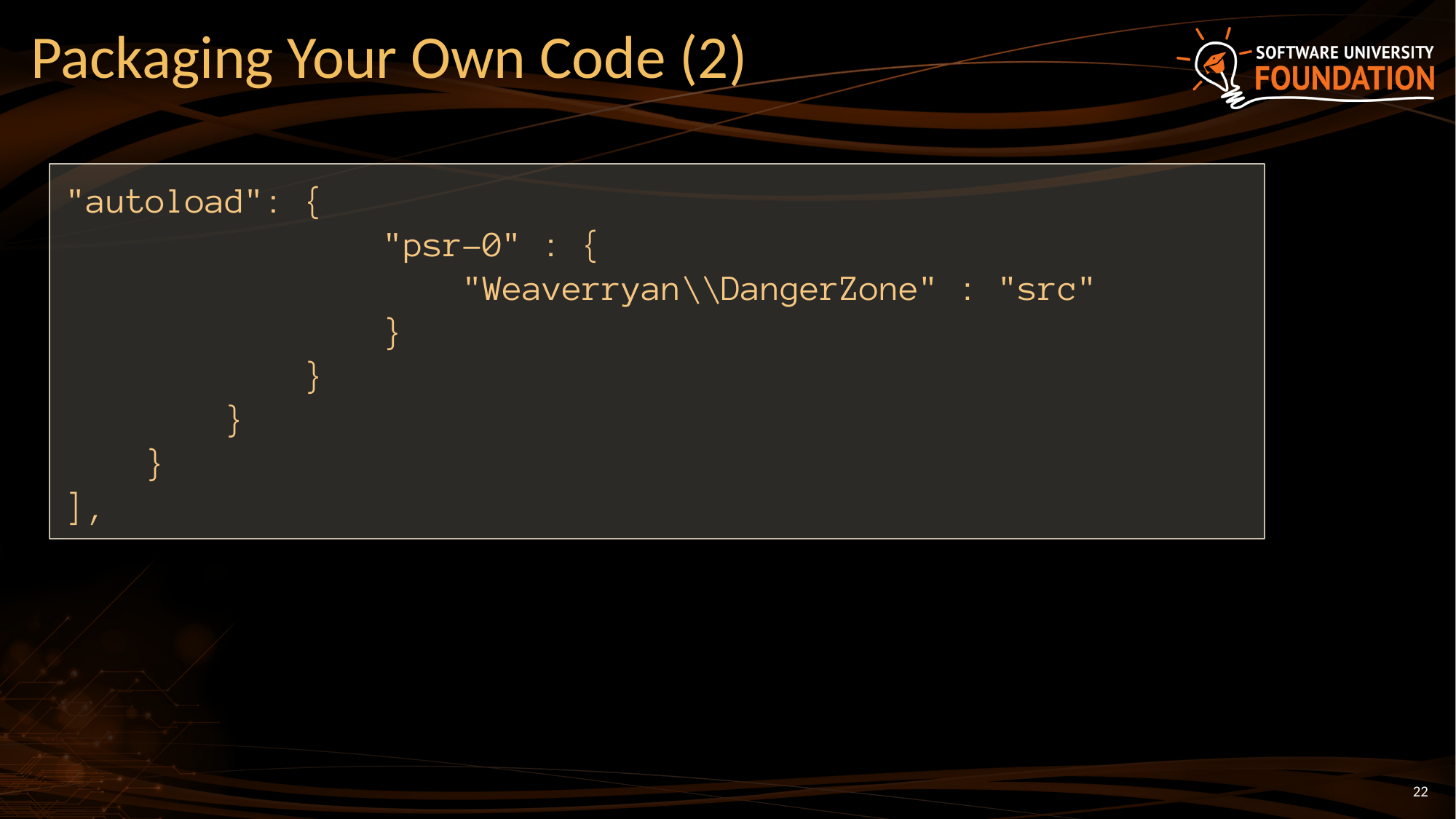

# Packaging Your Own Code (2)

"autoload": {
                "psr-0" : {
                    "Weaverryan\\DangerZone" : "src"
                }
            }
        }
    }
],
22